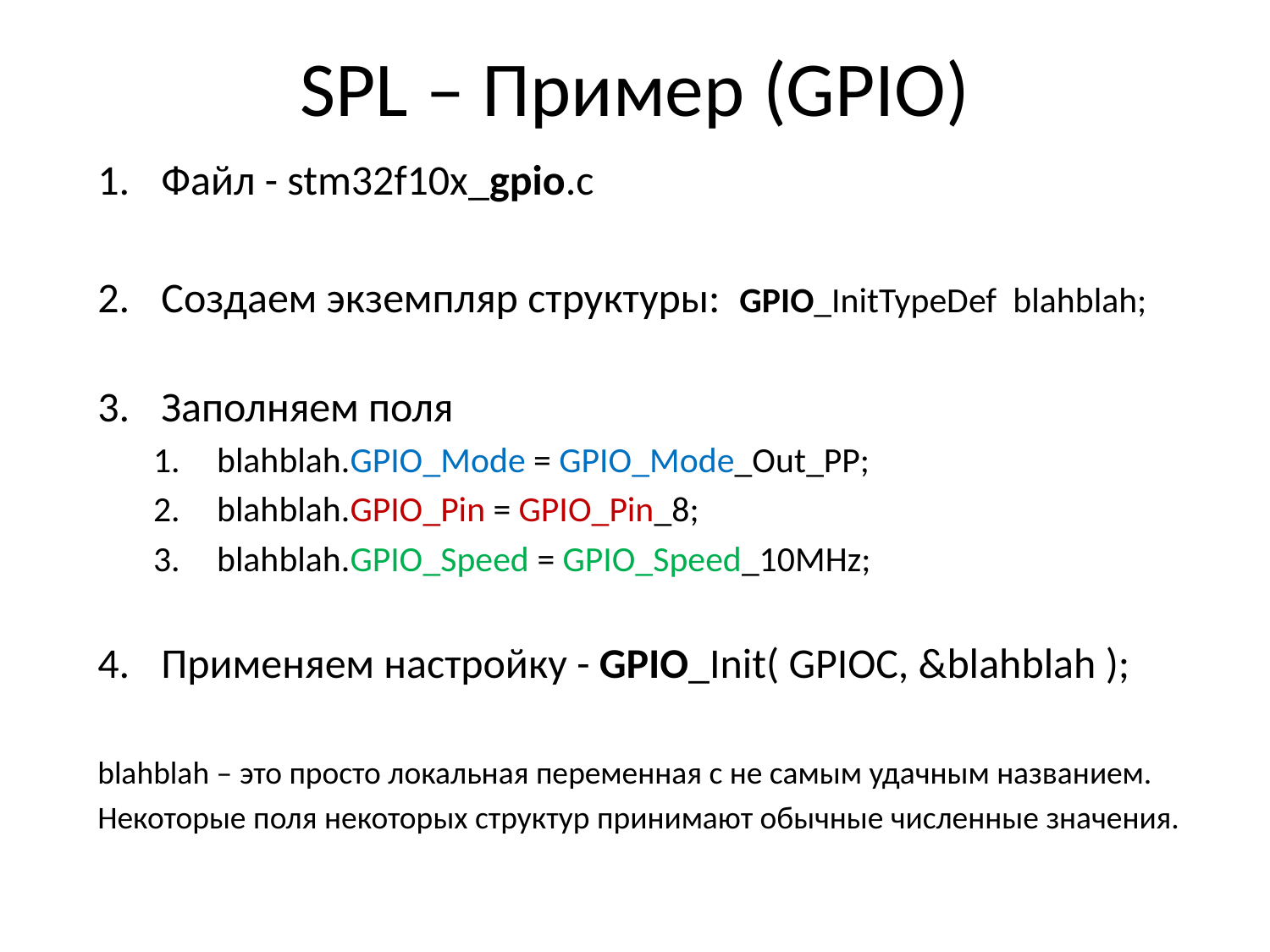

# SPL – Пример (GPIO)
Файл - stm32f10x_gpio.c

Создаем экземпляр структуры:  GPIO_InitTypeDef  blahblah;

Заполняем поля
blahblah.GPIO_Mode = GPIO_Mode_Out_PP;
blahblah.GPIO_Pin = GPIO_Pin_8;
blahblah.GPIO_Speed = GPIO_Speed_10MHz;

Применяем настройку - GPIO_Init( GPIOC, &blahblah );

blahblah – это просто локальная переменная с не самым удачным названием.
Некоторые поля некоторых структур принимают обычные численные значения.